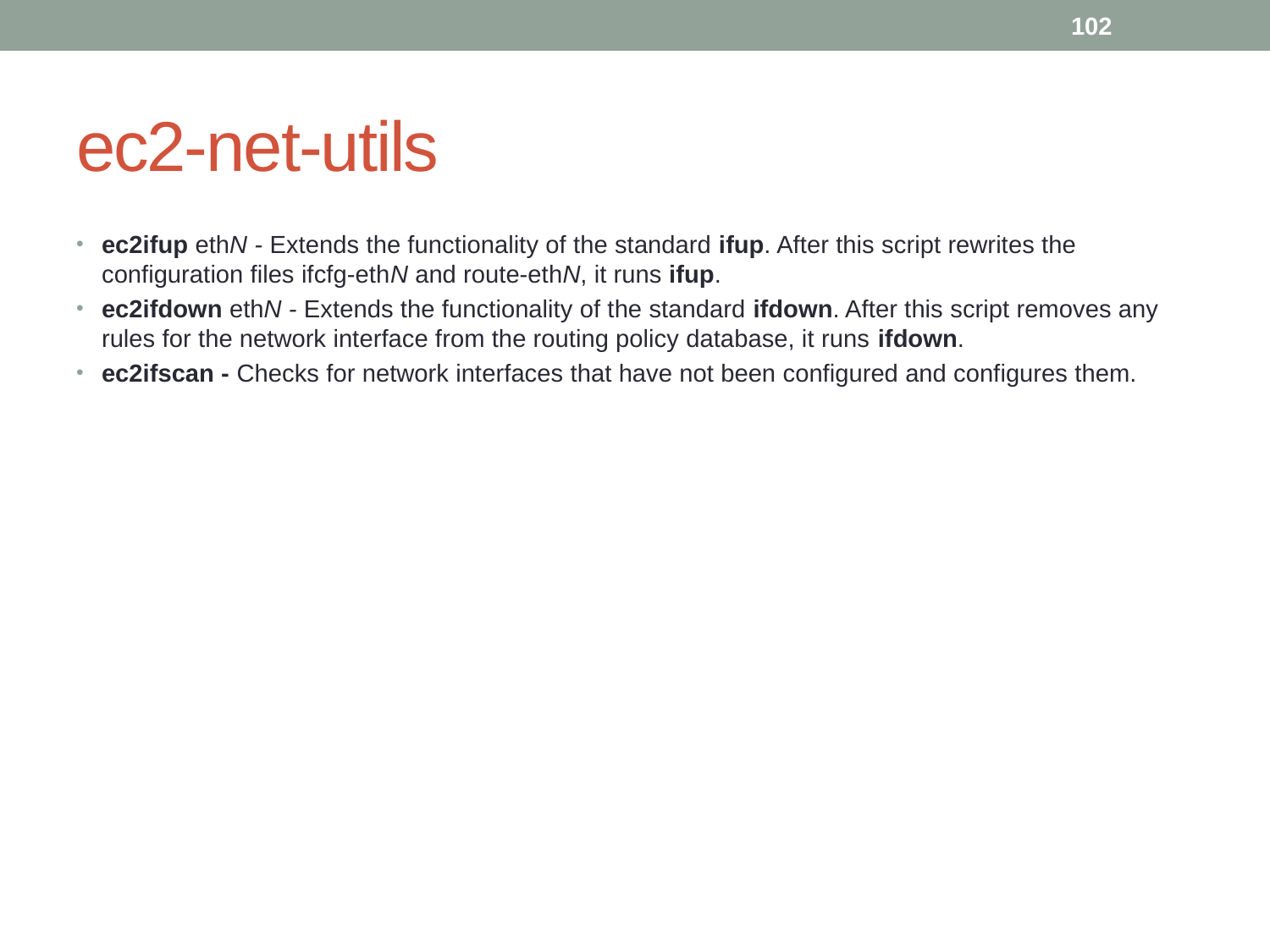

102
# ec2-net-utils
ec2ifup ethN - Extends the functionality of the standard ifup. After this script rewrites the configuration files ifcfg-ethN and route-ethN, it runs ifup.
ec2ifdown ethN - Extends the functionality of the standard ifdown. After this script removes any rules for the network interface from the routing policy database, it runs ifdown.
ec2ifscan - Checks for network interfaces that have not been configured and configures them.